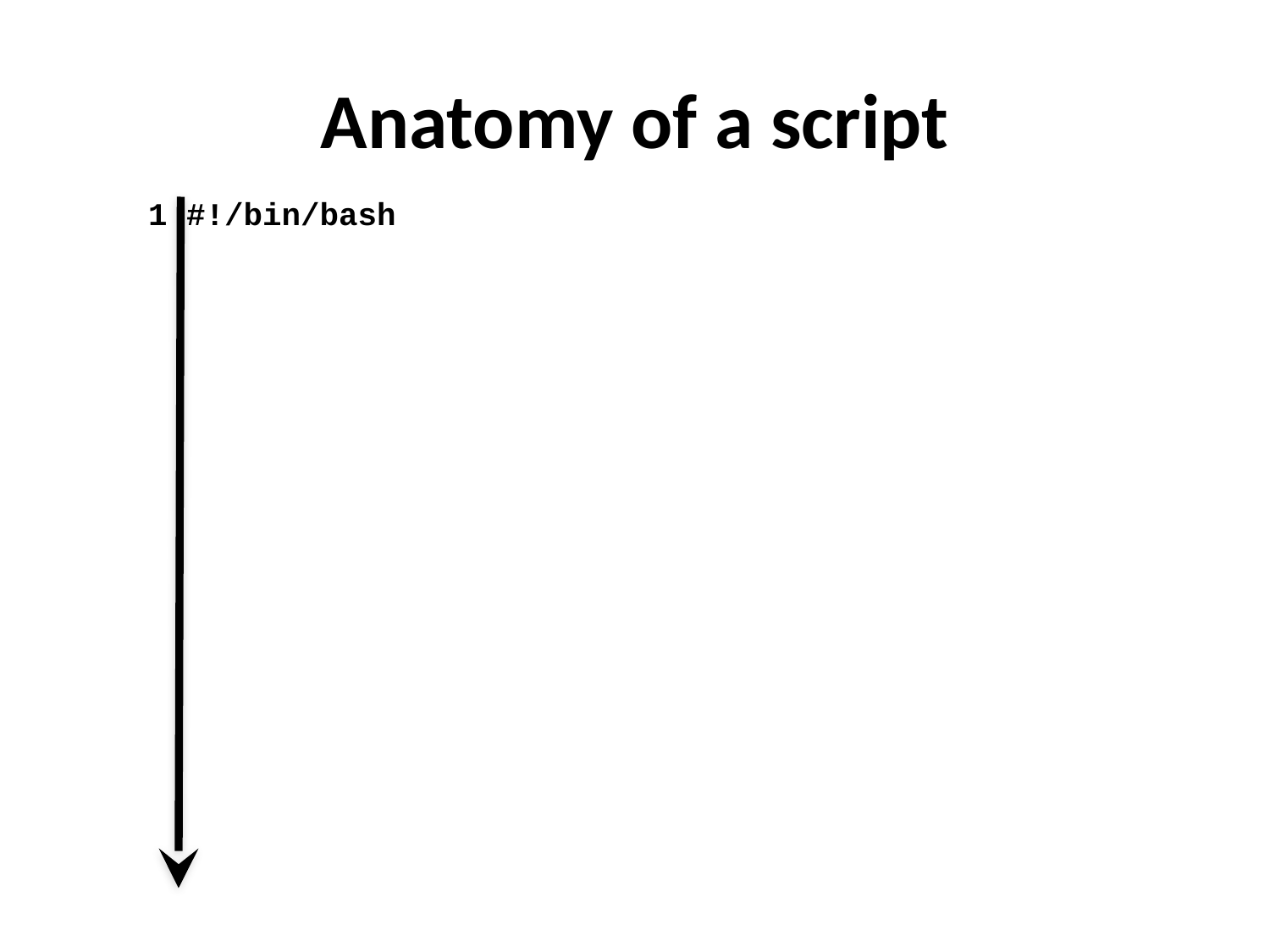

# Anatomy of a script
1 #!/bin/bash